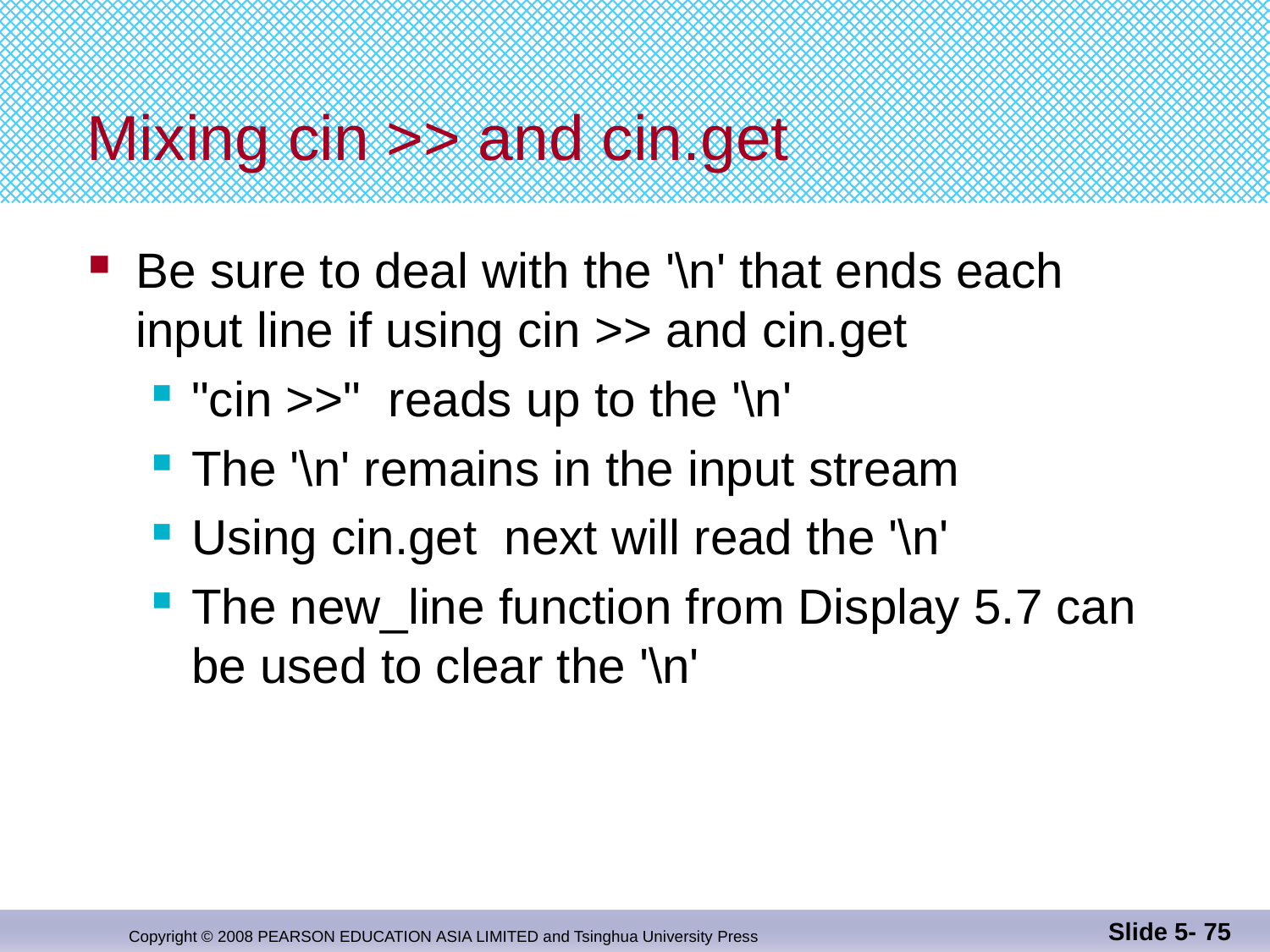

# Mixing cin >> and cin.get
Be sure to deal with the '\n' that ends each
input line if using cin >> and cin.get
"cin >>"  reads up to the '\n'
The '\n' remains in the input stream
Using cin.get  next will read the '\n'
The new_line function from Display 5.7 can
be used to clear the '\n'
Slide 5- 75